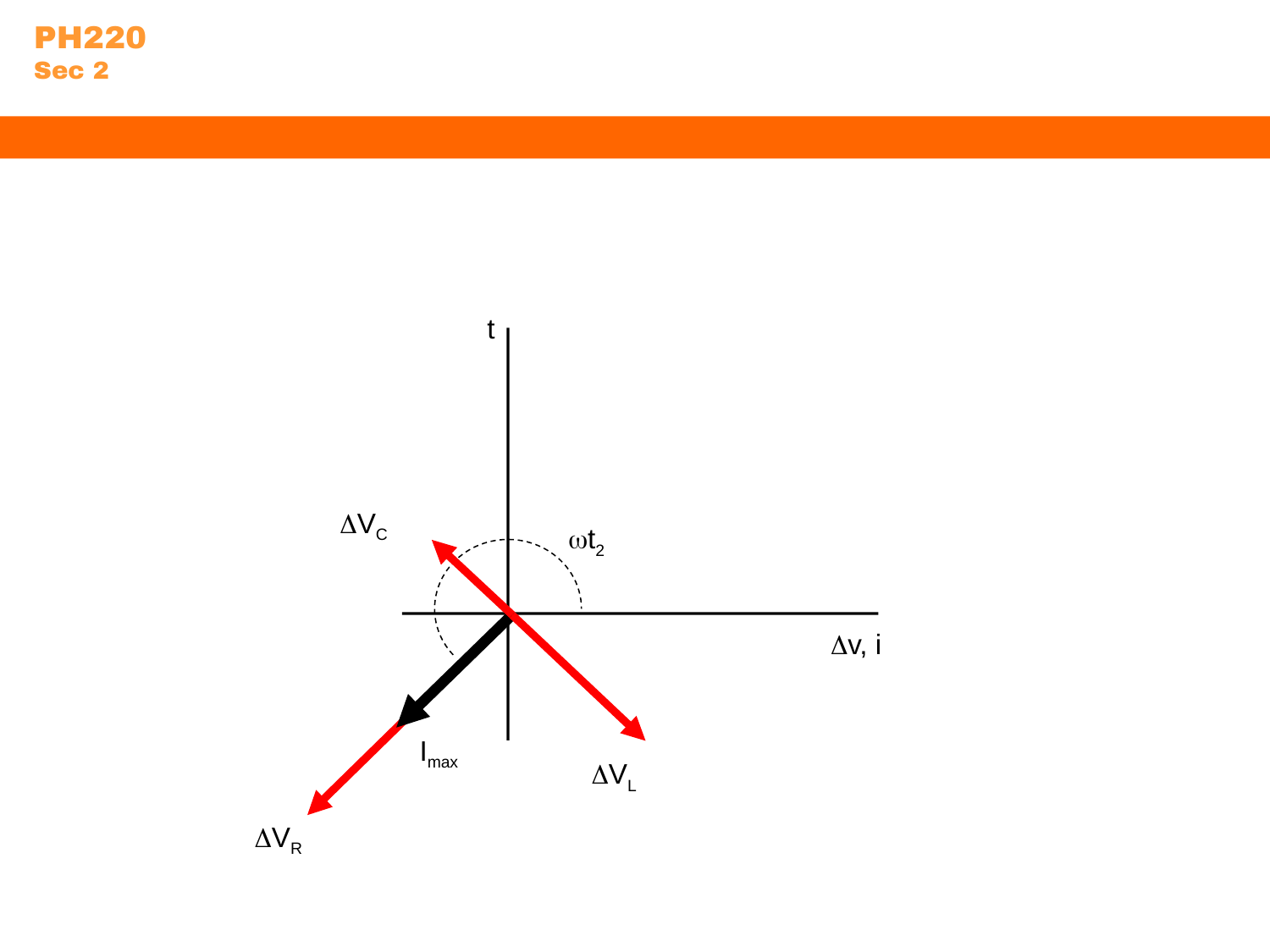

#
t

ΔVC

ωt2

Δv, i
Imax
ΔVL
ΔVR